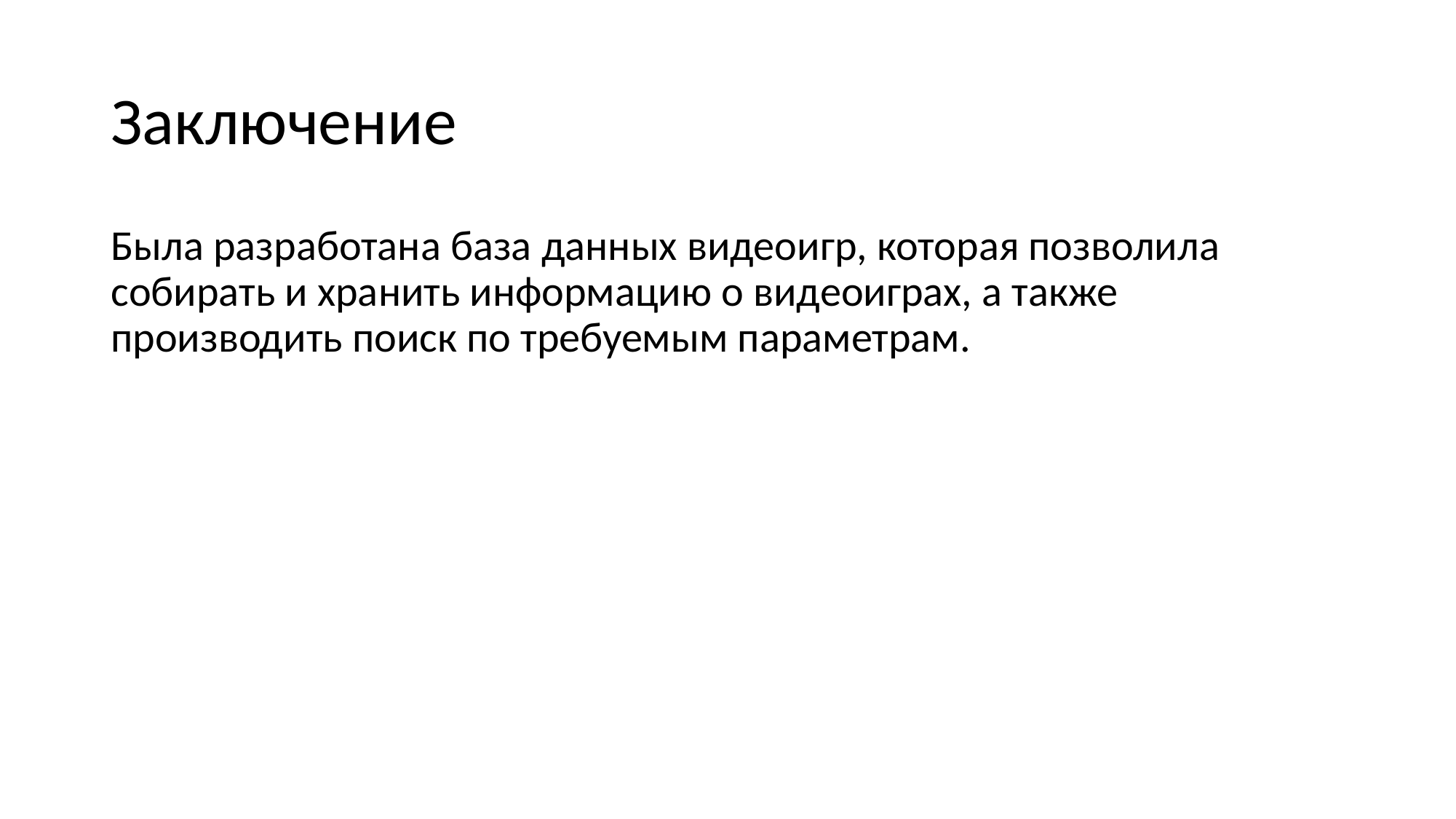

# Заключение
Была разработана база данных видеоигр, которая позволила собирать и хранить информацию о видеоиграх, а также производить поиск по требуемым параметрам.